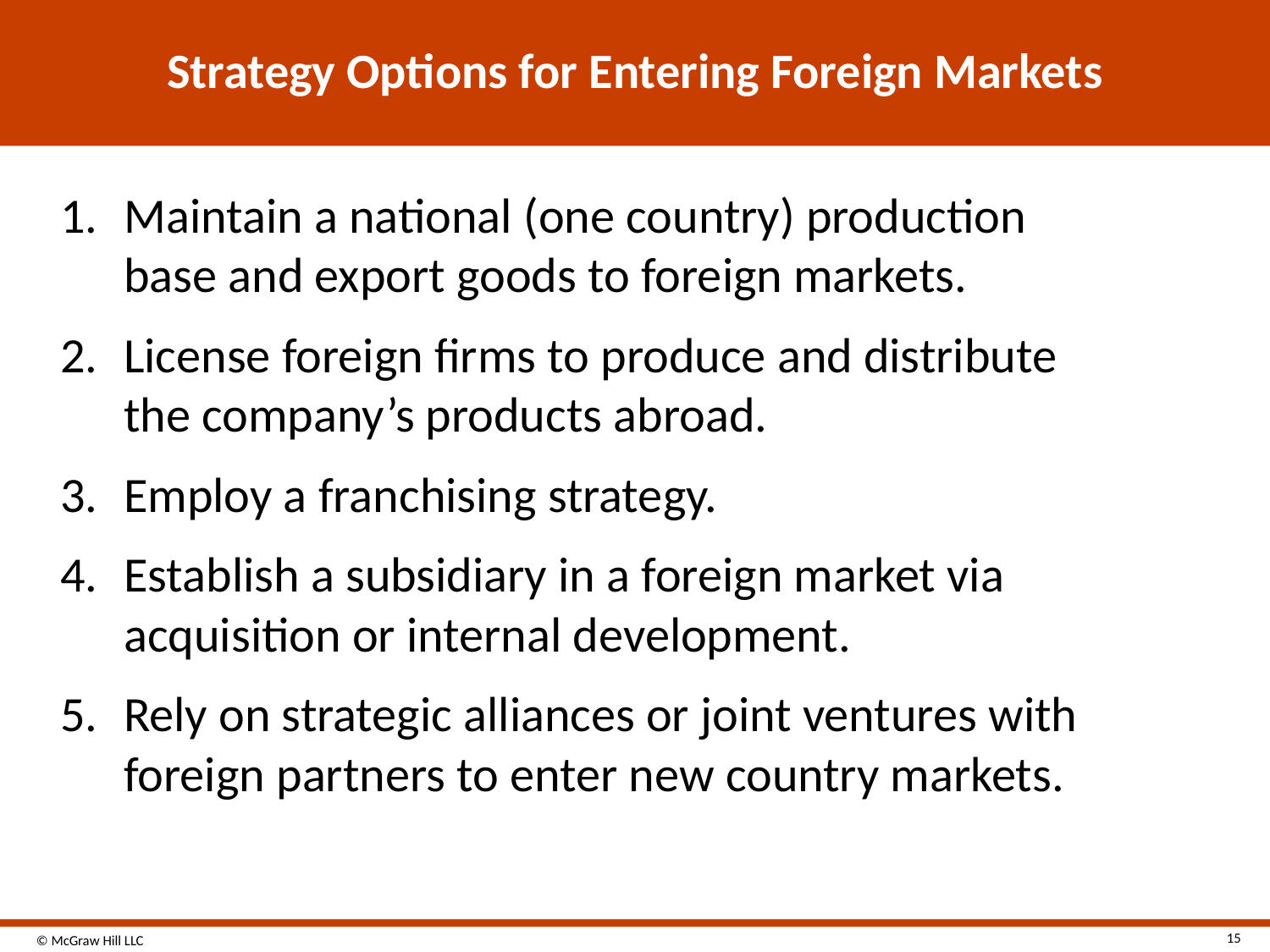

# Strategy Options for Entering Foreign Markets
Maintain a national (one country) production base and export goods to foreign markets.
License foreign firms to produce and distribute the company’s products abroad.
Employ a franchising strategy.
Establish a subsidiary in a foreign market via acquisition or internal development.
Rely on strategic alliances or joint ventures with foreign partners to enter new country markets.

15